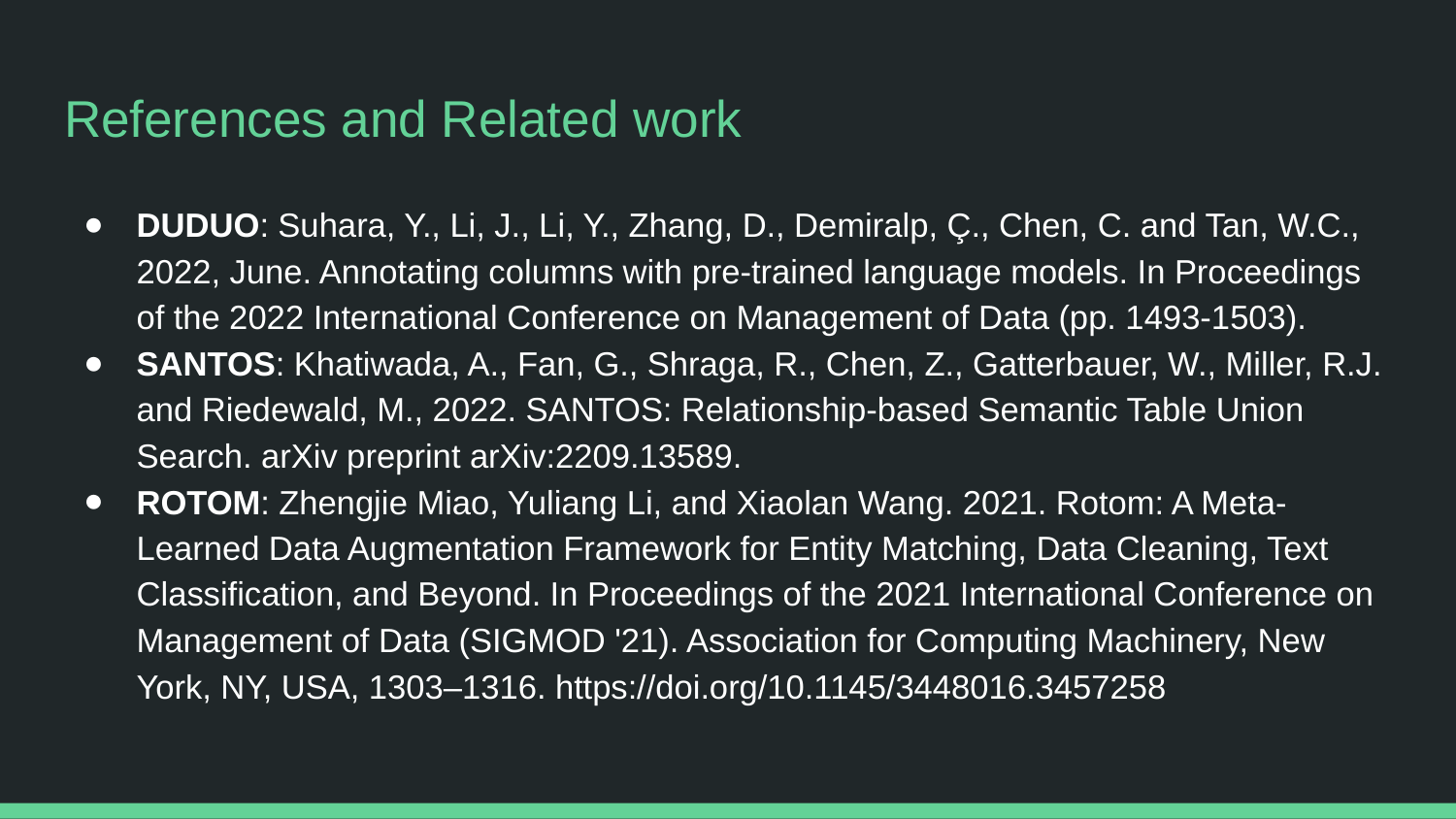

# References and Related work
DUDUO: Suhara, Y., Li, J., Li, Y., Zhang, D., Demiralp, Ç., Chen, C. and Tan, W.C., 2022, June. Annotating columns with pre-trained language models. In Proceedings of the 2022 International Conference on Management of Data (pp. 1493-1503).
SANTOS: Khatiwada, A., Fan, G., Shraga, R., Chen, Z., Gatterbauer, W., Miller, R.J. and Riedewald, M., 2022. SANTOS: Relationship-based Semantic Table Union Search. arXiv preprint arXiv:2209.13589.
ROTOM: Zhengjie Miao, Yuliang Li, and Xiaolan Wang. 2021. Rotom: A Meta-Learned Data Augmentation Framework for Entity Matching, Data Cleaning, Text Classification, and Beyond. In Proceedings of the 2021 International Conference on Management of Data (SIGMOD '21). Association for Computing Machinery, New York, NY, USA, 1303–1316. https://doi.org/10.1145/3448016.3457258